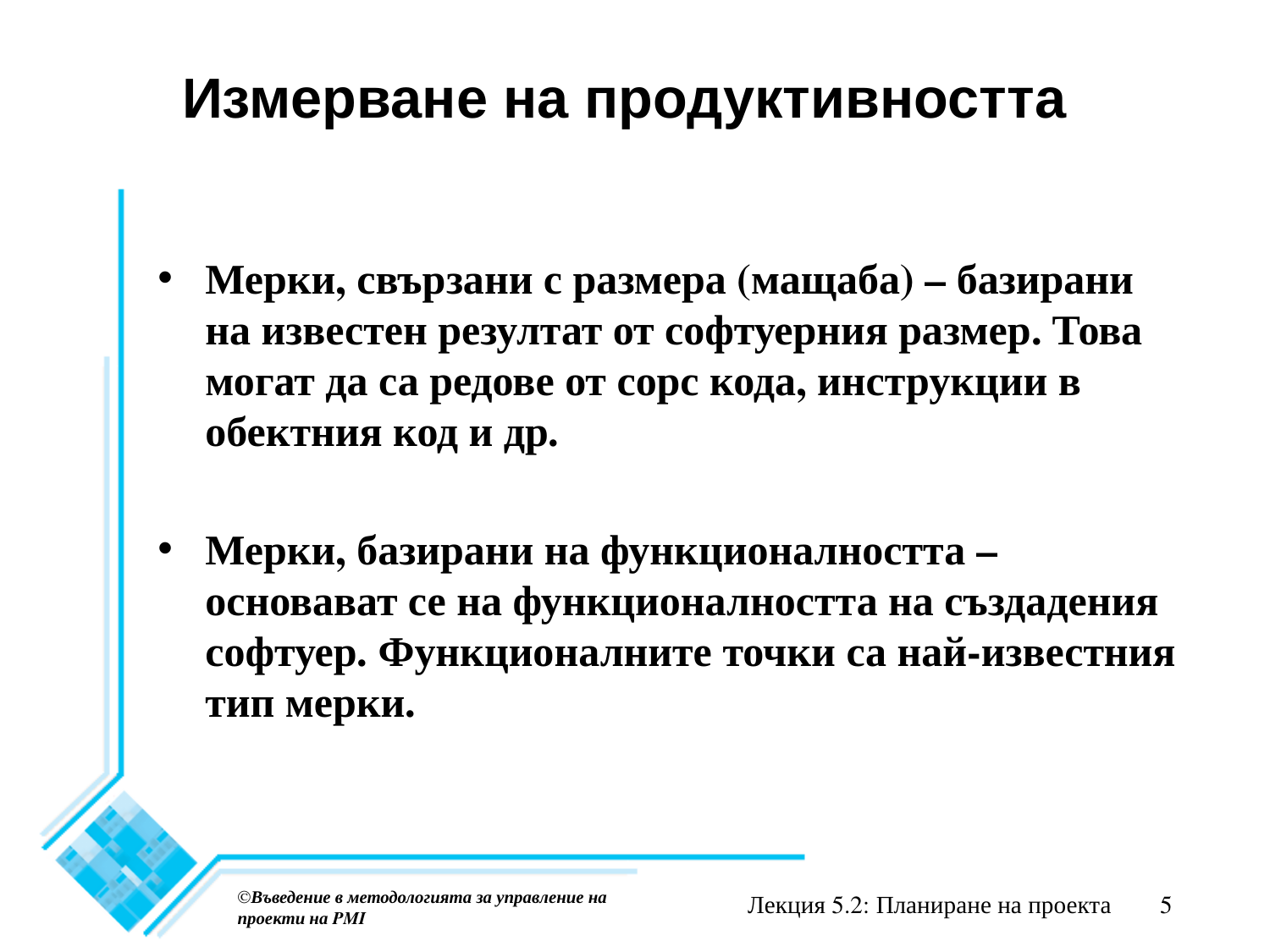

# Измерване на продуктивността

Мерки, свързани с размера (мащаба) – базирани на известен резултат от софтуерния размер. Това могат да са редове от сорс кода, инструкции в обектния код и др.

Мерки, базирани на функционалността – основават се на функционалността на създадения софтуер. Функционалните точки са най-известния тип мерки.

©Въведение в методологията за управление на проекти на PMI

Лекция 5.2: Планиране на проекта
5